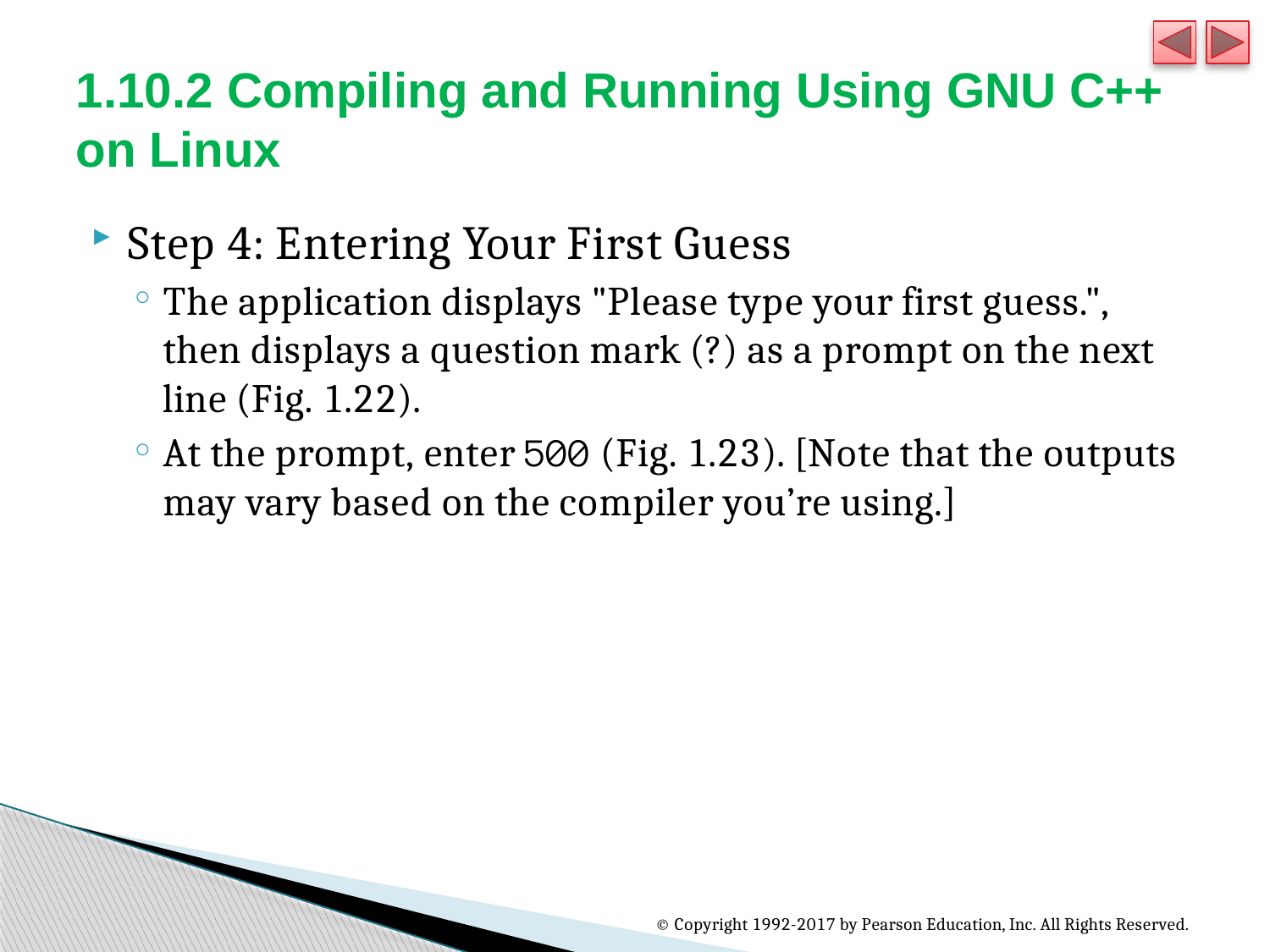

# 1.10.2 Compiling and Running Using GNU C++ on Linux
Step 4: Entering Your First Guess
The application displays "Please type your first guess.", then displays a question mark (?) as a prompt on the next line (Fig. 1.22).
At the prompt, enter 500 (Fig. 1.23). [Note that the outputs may vary based on the compiler you’re using.]
© Copyright 1992-2017 by Pearson Education, Inc. All Rights Reserved.